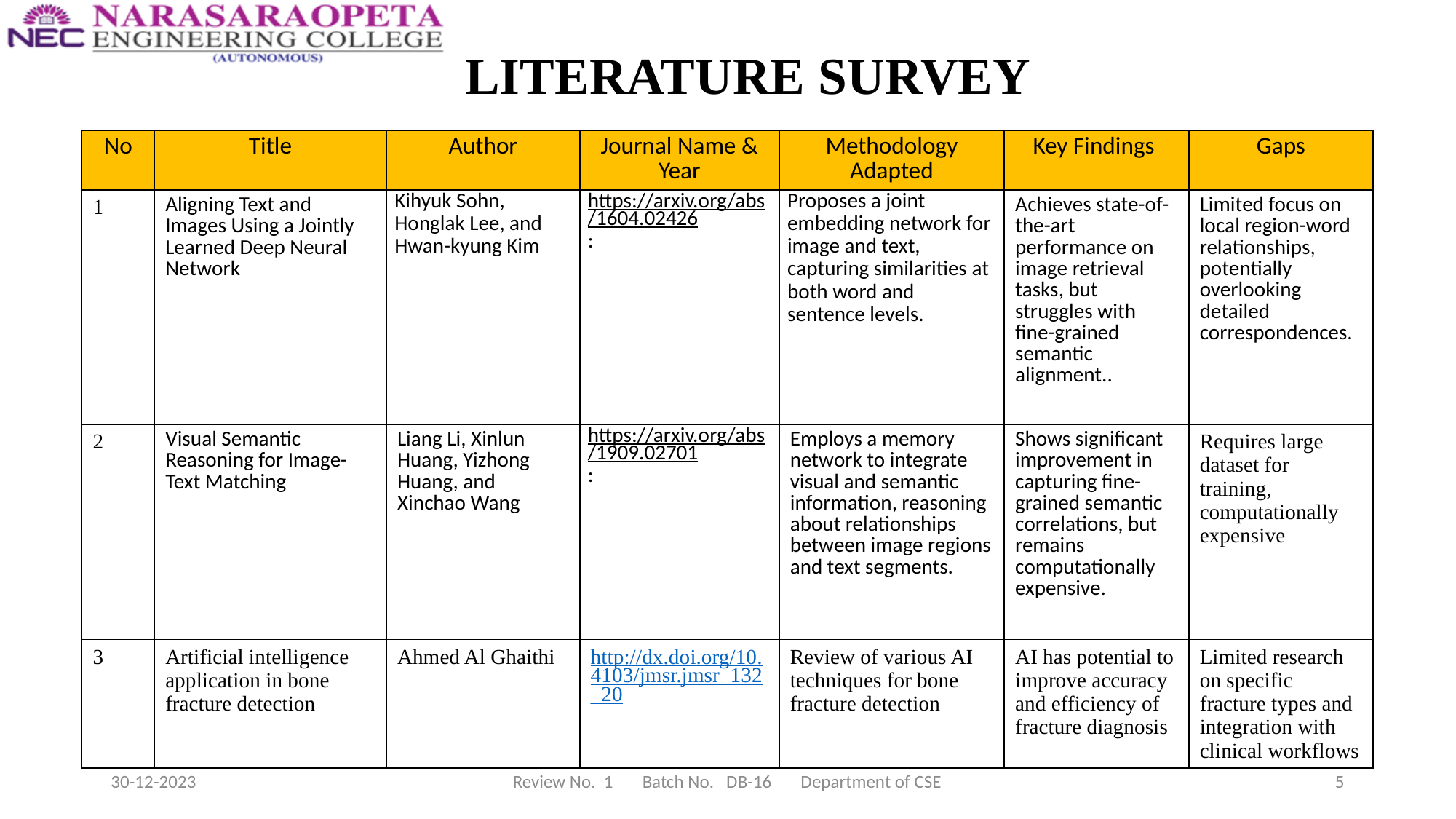

# LITERATURE SURVEY
| No | Title | Author | Journal Name & Year | Methodology Adapted | Key Findings | Gaps |
| --- | --- | --- | --- | --- | --- | --- |
| 1 | Aligning Text and Images Using a Jointly Learned Deep Neural Network | Kihyuk Sohn, Honglak Lee, and Hwan-kyung Kim | https://arxiv.org/abs/1604.02426: | Proposes a joint embedding network for image and text, capturing similarities at both word and sentence levels. | Achieves state-of-the-art performance on image retrieval tasks, but struggles with fine-grained semantic alignment.. | Limited focus on local region-word relationships, potentially overlooking detailed correspondences. |
| 2 | Visual Semantic Reasoning for Image-Text Matching | Liang Li, Xinlun Huang, Yizhong Huang, and Xinchao Wang | https://arxiv.org/abs/1909.02701: | Employs a memory network to integrate visual and semantic information, reasoning about relationships between image regions and text segments. | Shows significant improvement in capturing fine-grained semantic correlations, but remains computationally expensive. | Requires large dataset for training, computationally expensive |
| 3 | Artificial intelligence application in bone fracture detection | Ahmed Al Ghaithi | http://dx.doi.org/10.4103/jmsr.jmsr\_132\_20 | Review of various AI techniques for bone fracture detection | AI has potential to improve accuracy and efficiency of fracture diagnosis | Limited research on specific fracture types and integration with clinical workflows |

30-12-2023
Review No.  1       Batch No.   DB-16       Department of CSE
5